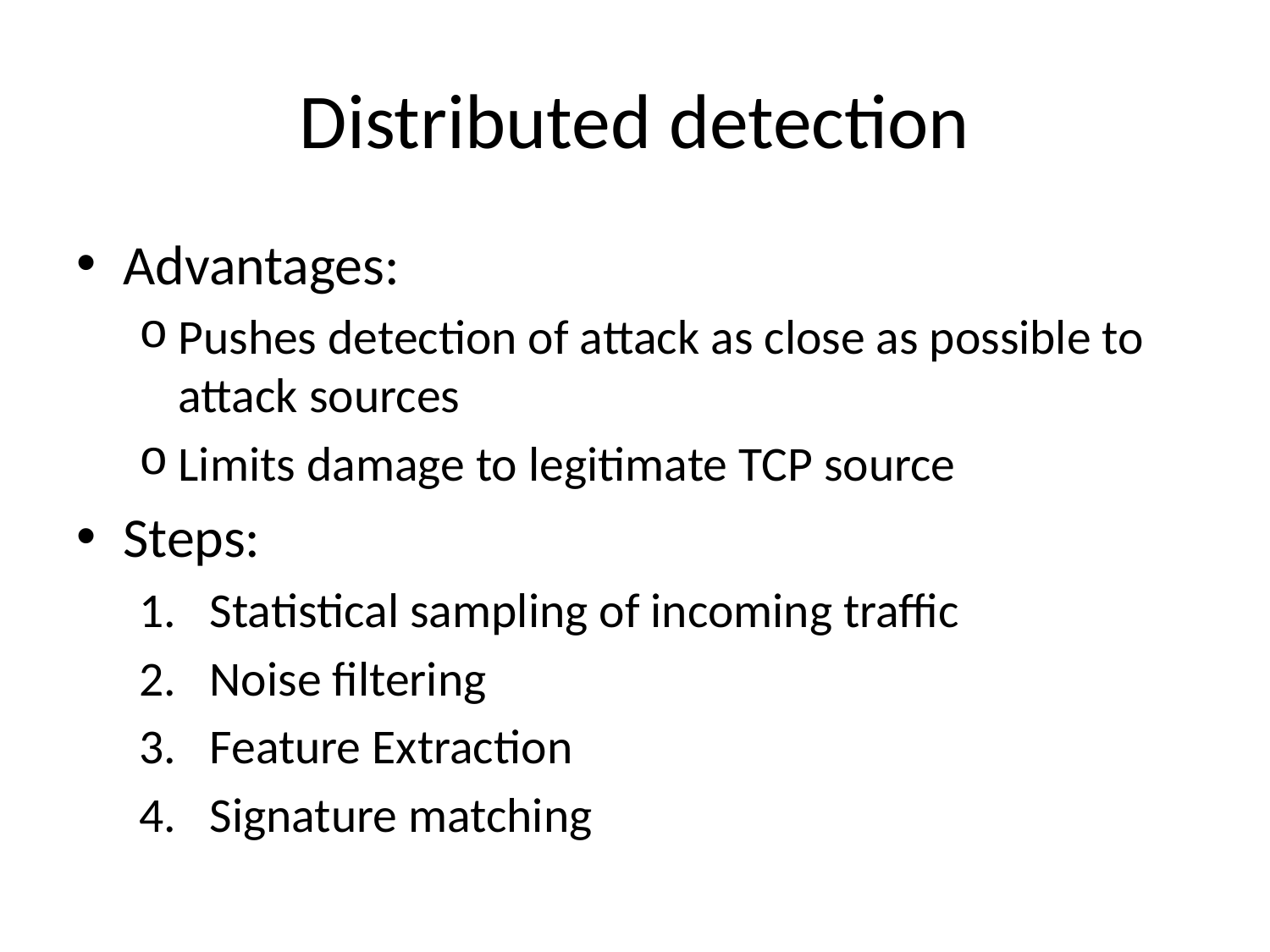

# Distributed detection
Advantages:
Pushes detection of attack as close as possible to attack sources
Limits damage to legitimate TCP source
Steps:
Statistical sampling of incoming traffic
Noise filtering
Feature Extraction
Signature matching